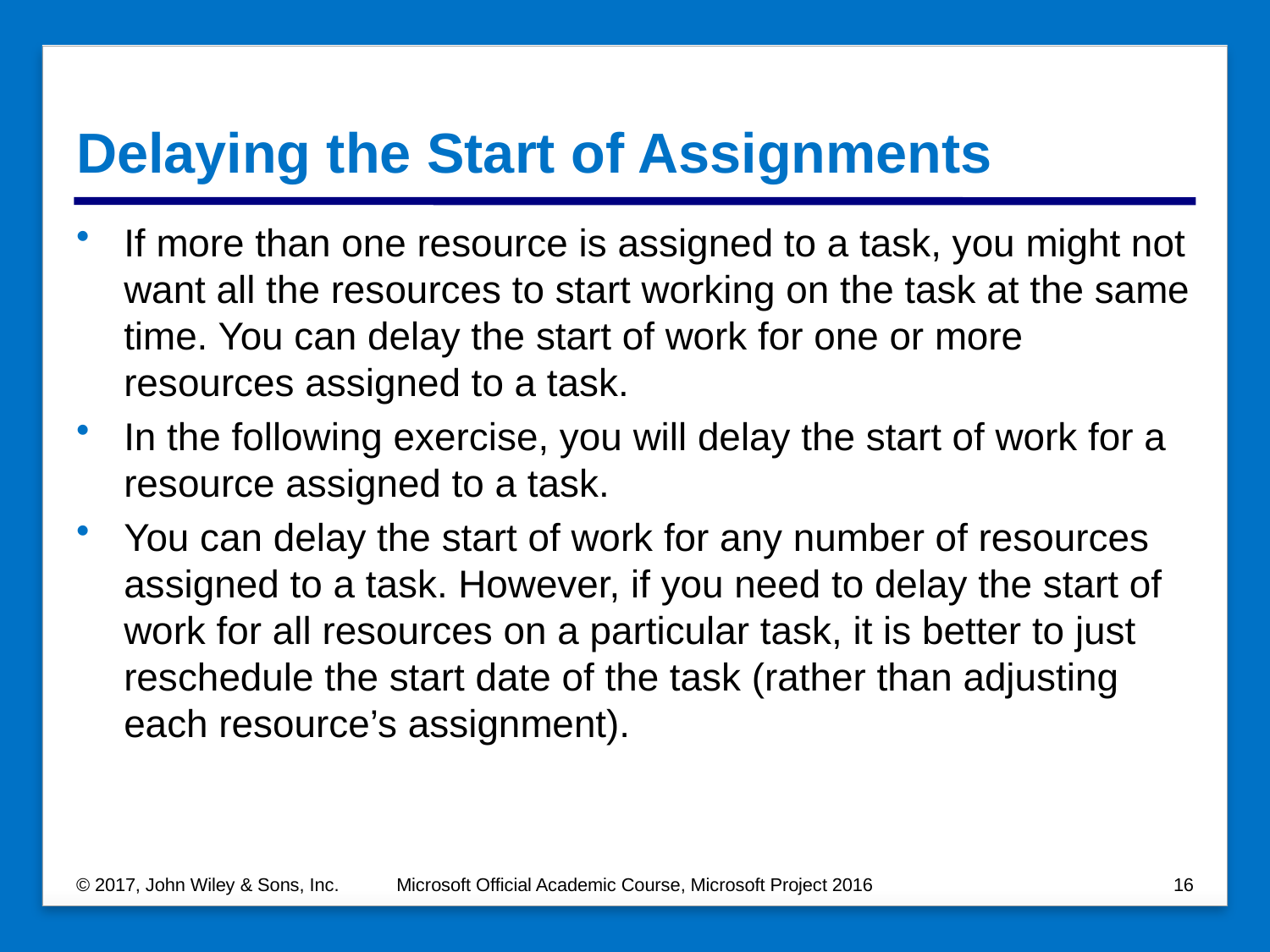

# Delaying the Start of Assignments
If more than one resource is assigned to a task, you might not want all the resources to start working on the task at the same time. You can delay the start of work for one or more resources assigned to a task.
In the following exercise, you will delay the start of work for a resource assigned to a task.
You can delay the start of work for any number of resources assigned to a task. However, if you need to delay the start of work for all resources on a particular task, it is better to just reschedule the start date of the task (rather than adjusting each resource’s assignment).
© 2017, John Wiley & Sons, Inc.
Microsoft Official Academic Course, Microsoft Project 2016
16